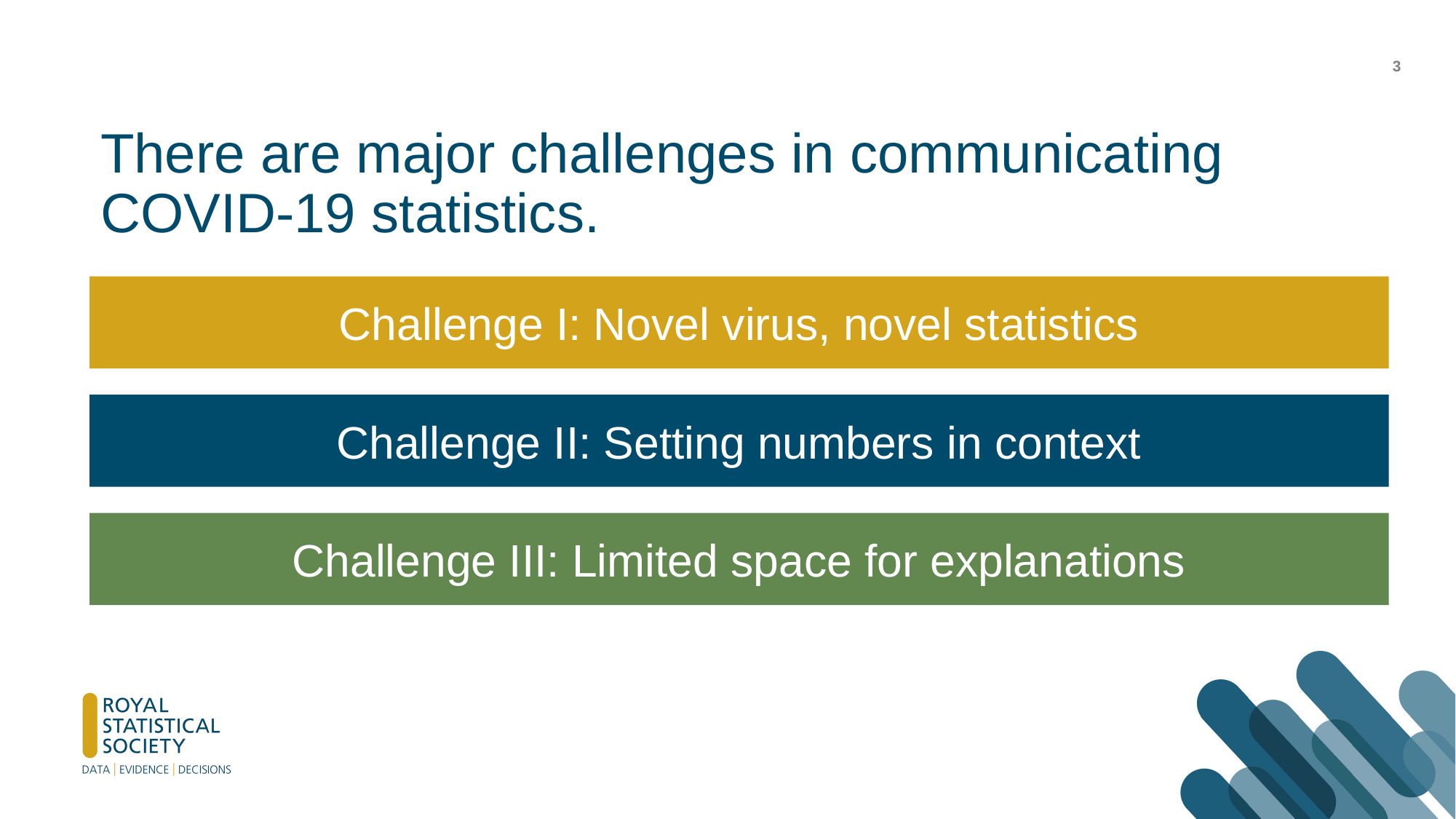

3
# There are major challenges in communicating COVID-19 statistics.
Challenge I: Novel virus, novel statistics
Challenge II: Setting numbers in context
Challenge III: Limited space for explanations